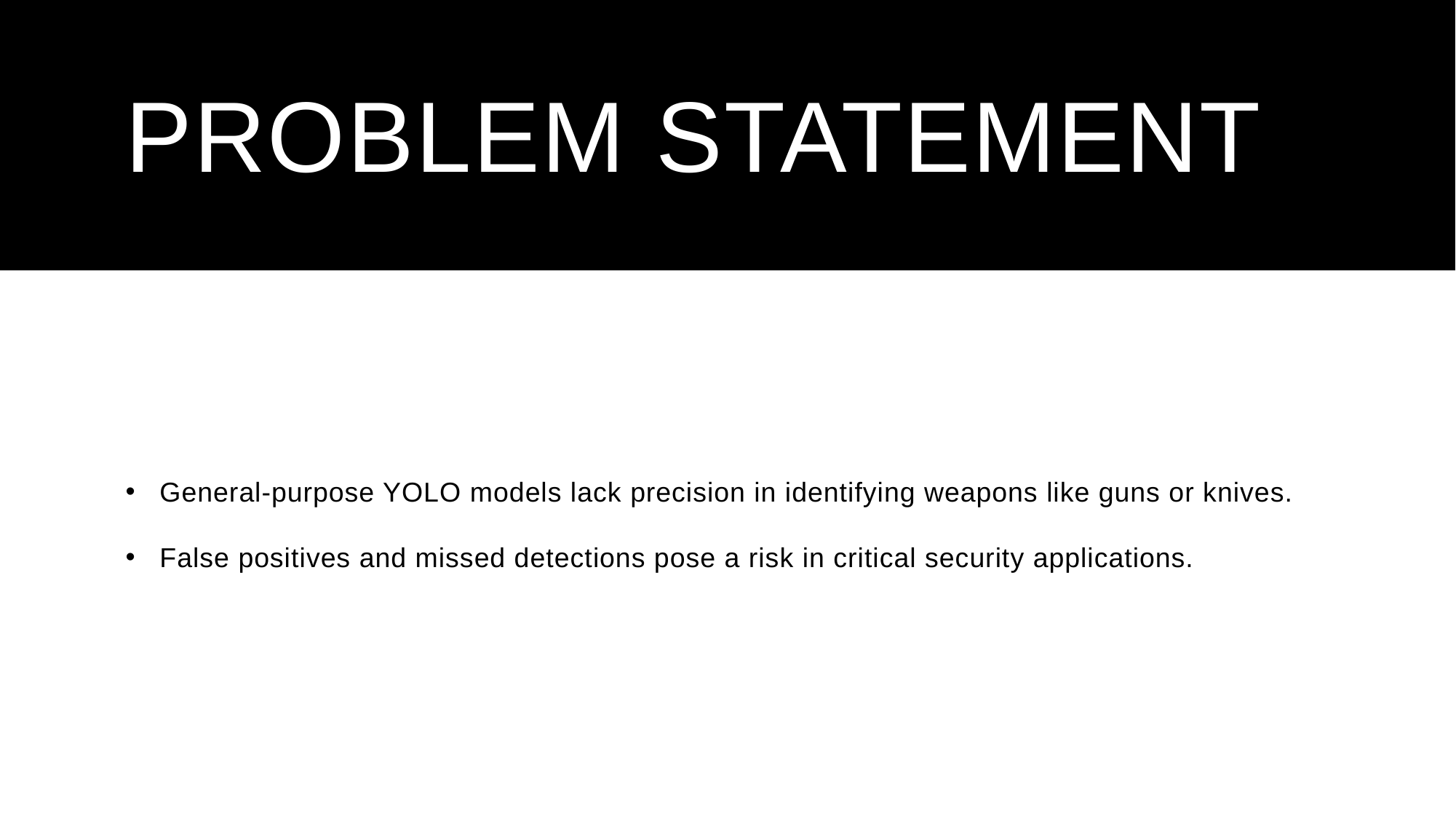

# Problem Statement
General-purpose YOLO models lack precision in identifying weapons like guns or knives.

False positives and missed detections pose a risk in critical security applications.